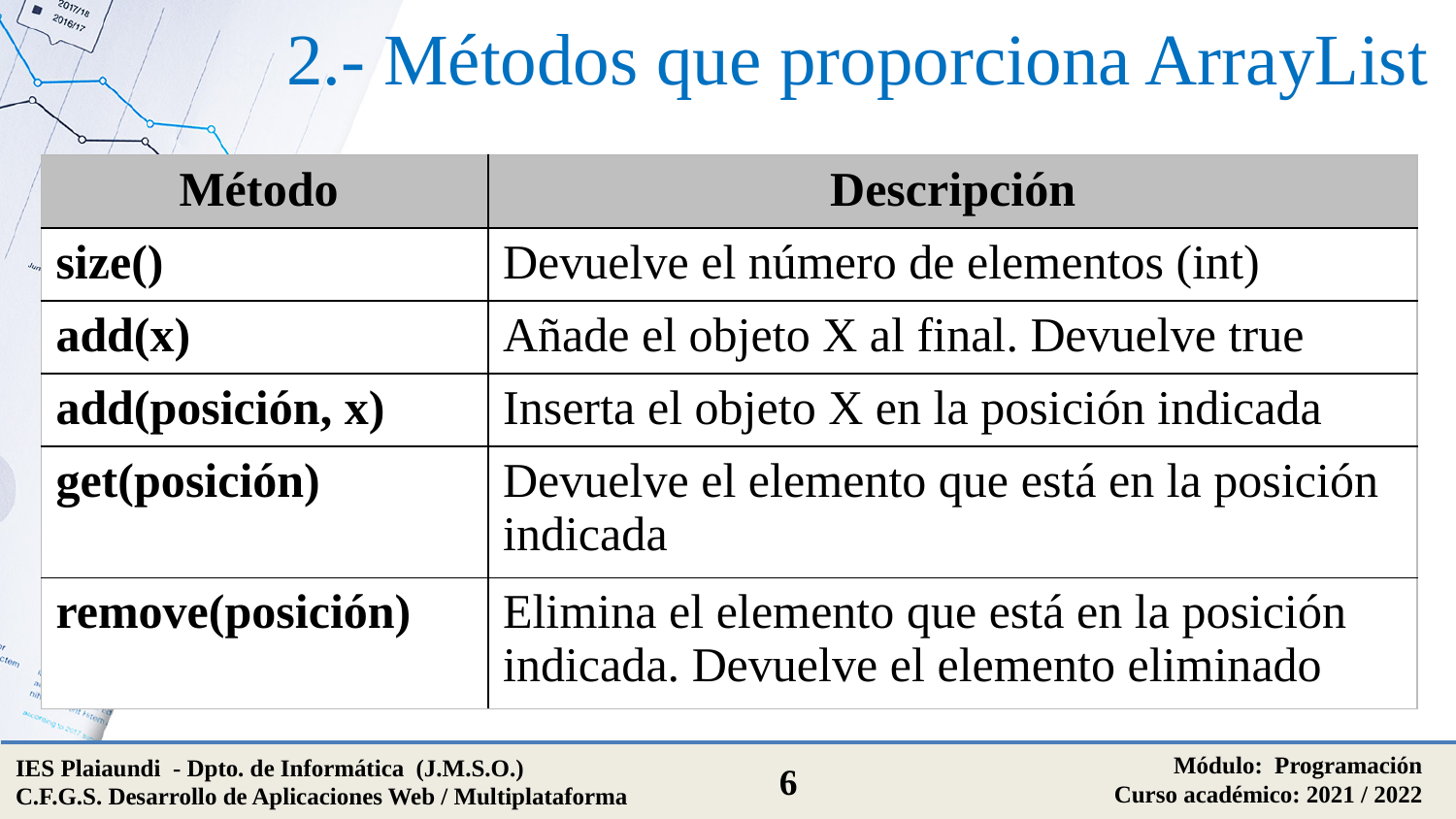

# 2.- Métodos que proporciona ArrayList
| Método | Descripción |
| --- | --- |
| size() | Devuelve el número de elementos (int) |
| add(x) | Añade el objeto X al final. Devuelve true |
| add(posición, x) | Inserta el objeto X en la posición indicada |
| get(posición) | Devuelve el elemento que está en la posición indicada |
| remove(posición) | Elimina el elemento que está en la posición indicada. Devuelve el elemento eliminado |

Módulo:  Programación
Curso académico: 2021 / 2022
IES Plaiaundi  - Dpto. de Informática  (J.M.S.O.)
C.F.G.S. Desarrollo de Aplicaciones Web / Multiplataforma
6